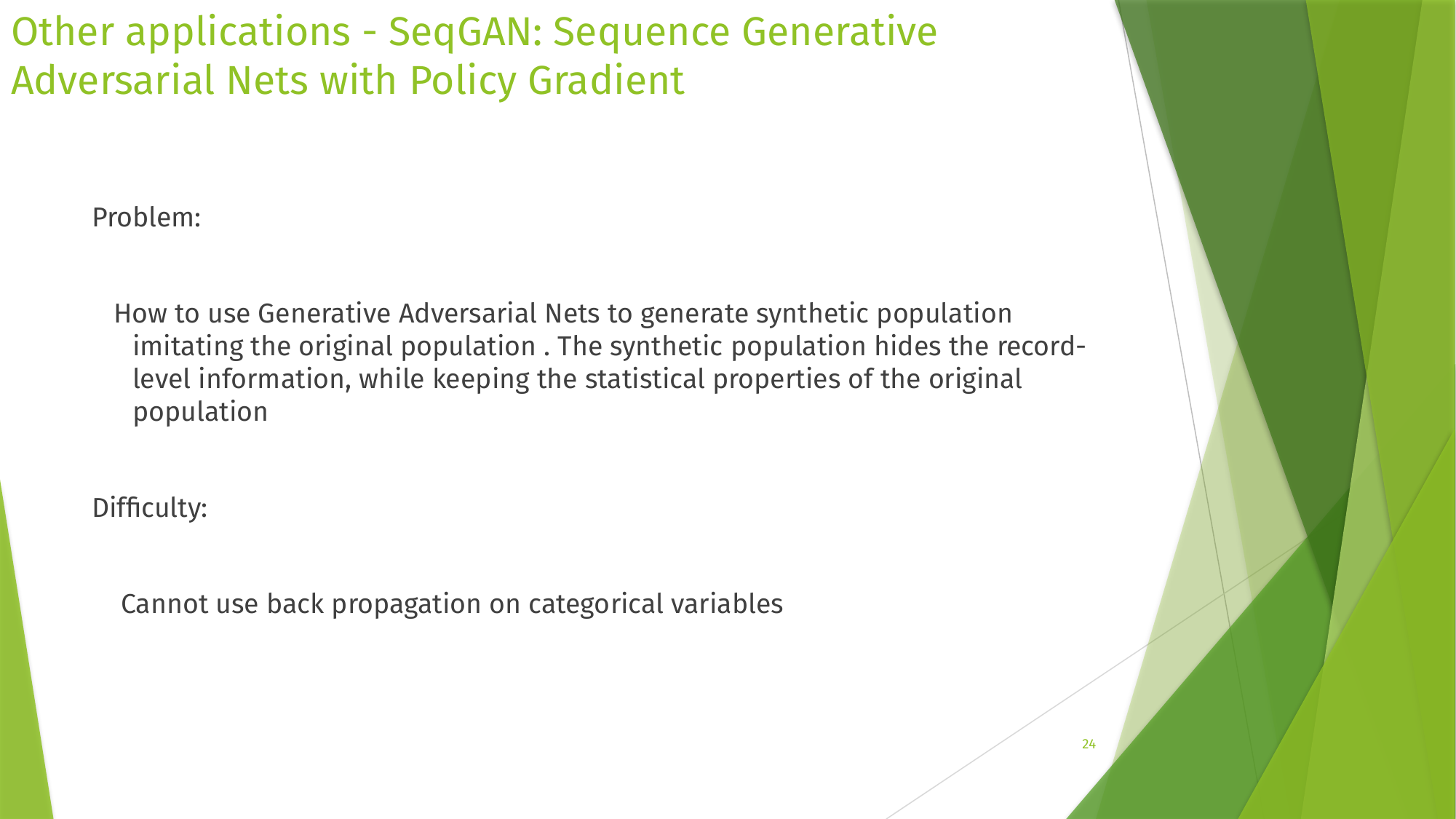

# Other applications - SeqGAN: Sequence Generative Adversarial Nets with Policy Gradient
Problem:

   How to use Generative Adversarial Nets to generate synthetic population imitating the original population . The synthetic population hides the record-level information, while keeping the statistical properties of the original population

Difficulty:

    Cannot use back propagation on categorical variables

24